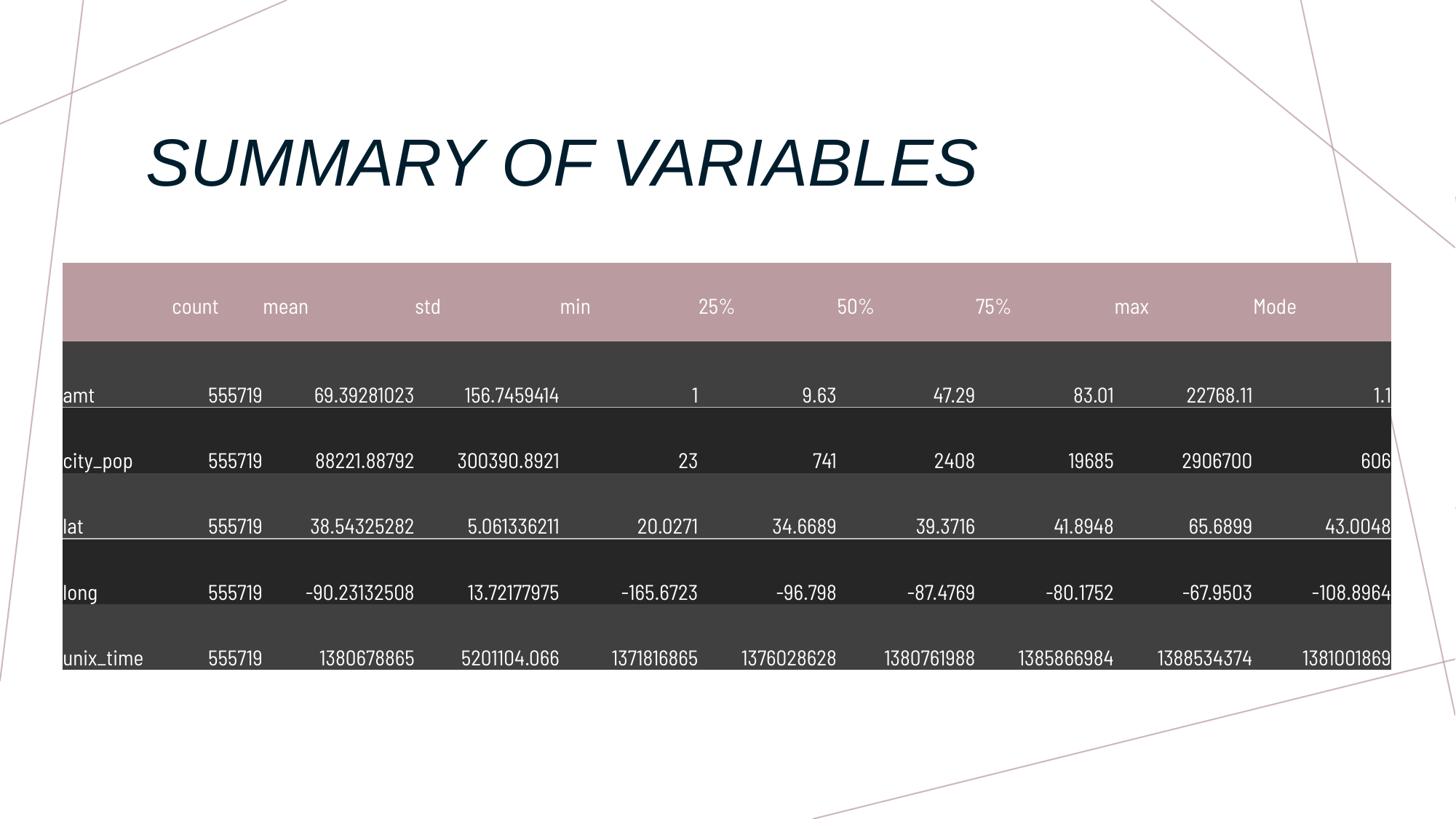

# Summary of Variables

|  | count | mean | std | min | 25% | 50% | 75% | max | Mode |
| --- | --- | --- | --- | --- | --- | --- | --- | --- | --- |
| amt | 555719 | 69.39281023 | 156.7459414 | 1 | 9.63 | 47.29 | 83.01 | 22768.11 | 1.1 |
| city\_pop | 555719 | 88221.88792 | 300390.8921 | 23 | 741 | 2408 | 19685 | 2906700 | 606 |
| lat | 555719 | 38.54325282 | 5.061336211 | 20.0271 | 34.6689 | 39.3716 | 41.8948 | 65.6899 | 43.0048 |
| long | 555719 | -90.23132508 | 13.72177975 | -165.6723 | -96.798 | -87.4769 | -80.1752 | -67.9503 | -108.8964 |
| unix\_time | 555719 | 1380678865 | 5201104.066 | 1371816865 | 1376028628 | 1380761988 | 1385866984 | 1388534374 | 1381001869 |